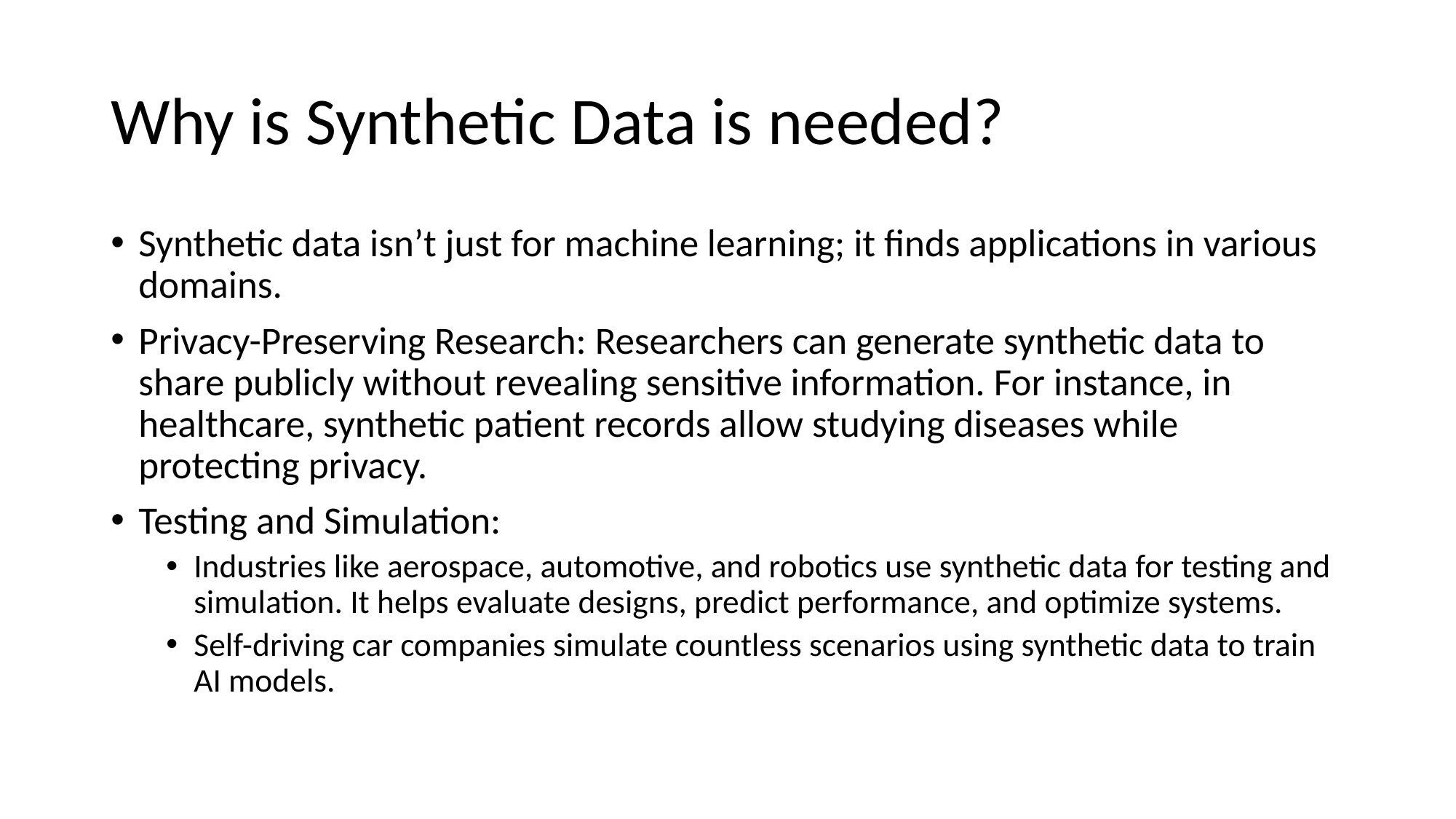

# Why is Synthetic Data is needed?
Synthetic data isn’t just for machine learning; it finds applications in various domains.
Privacy-Preserving Research: Researchers can generate synthetic data to share publicly without revealing sensitive information. For instance, in healthcare, synthetic patient records allow studying diseases while protecting privacy.
Testing and Simulation:
Industries like aerospace, automotive, and robotics use synthetic data for testing and simulation. It helps evaluate designs, predict performance, and optimize systems.
Self-driving car companies simulate countless scenarios using synthetic data to train AI models.